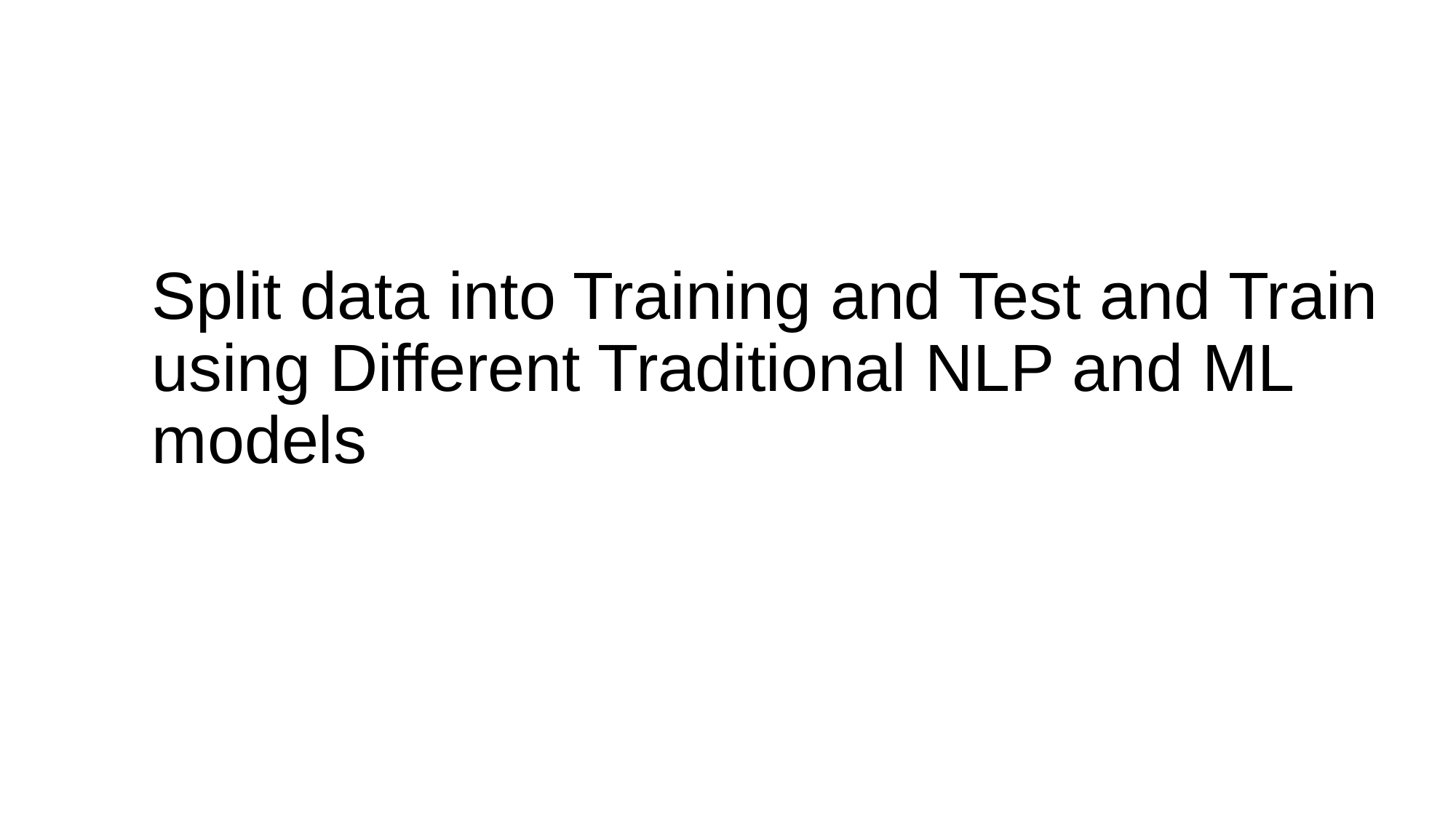

# Split data into Training and Test and Train using Different Traditional NLP and ML models